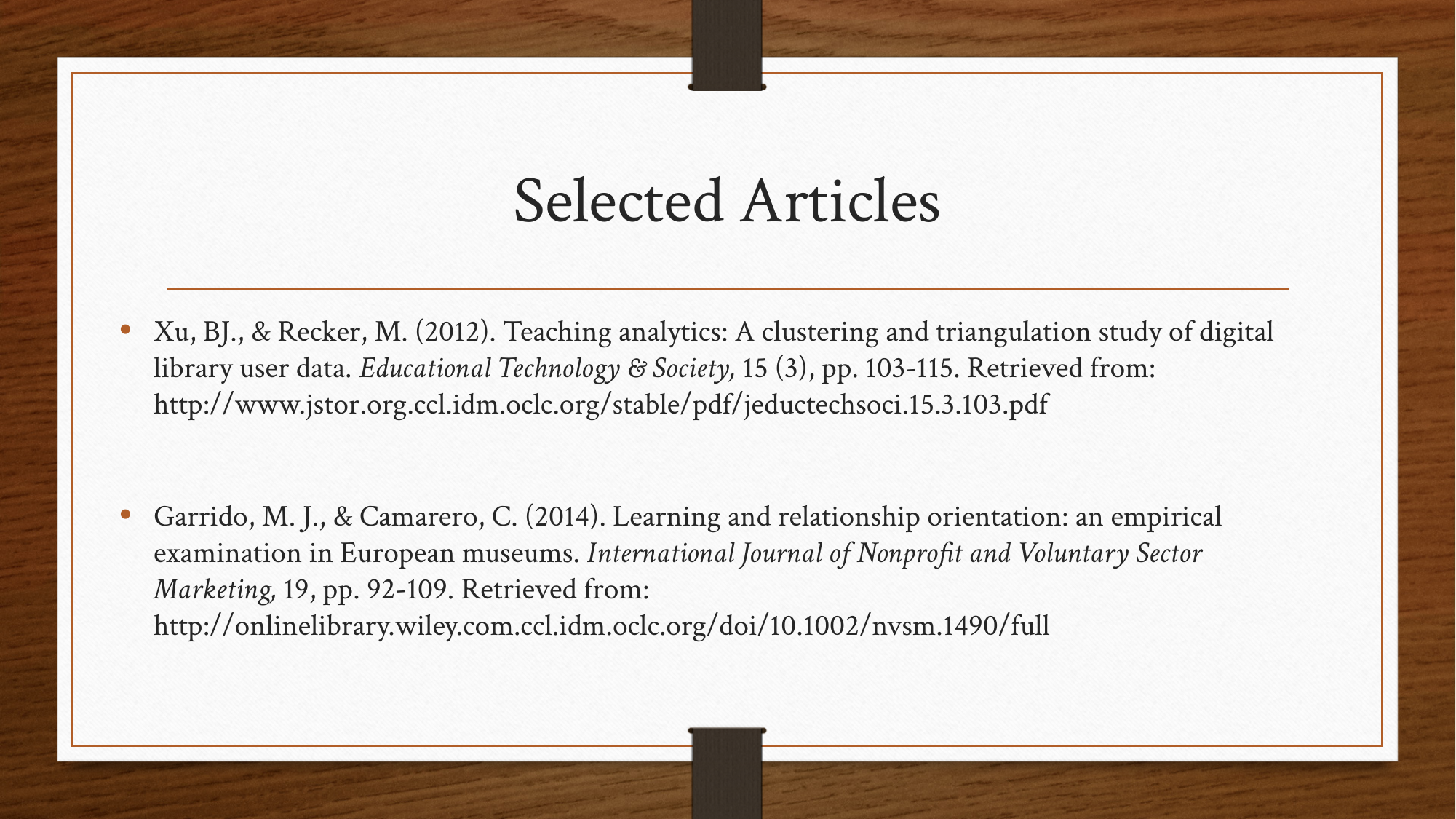

# Selected Articles
Xu, BJ., & Recker, M. (2012). Teaching analytics: A clustering and triangulation study of digital library user data. Educational Technology & Society, 15 (3), pp. 103-115. Retrieved from: http://www.jstor.org.ccl.idm.oclc.org/stable/pdf/jeductechsoci.15.3.103.pdf

Garrido, M. J., & Camarero, C. (2014). Learning and relationship orientation: an empirical examination in European museums. International Journal of Nonprofit and Voluntary Sector Marketing, 19, pp. 92-109. Retrieved from: http://onlinelibrary.wiley.com.ccl.idm.oclc.org/doi/10.1002/nvsm.1490/full